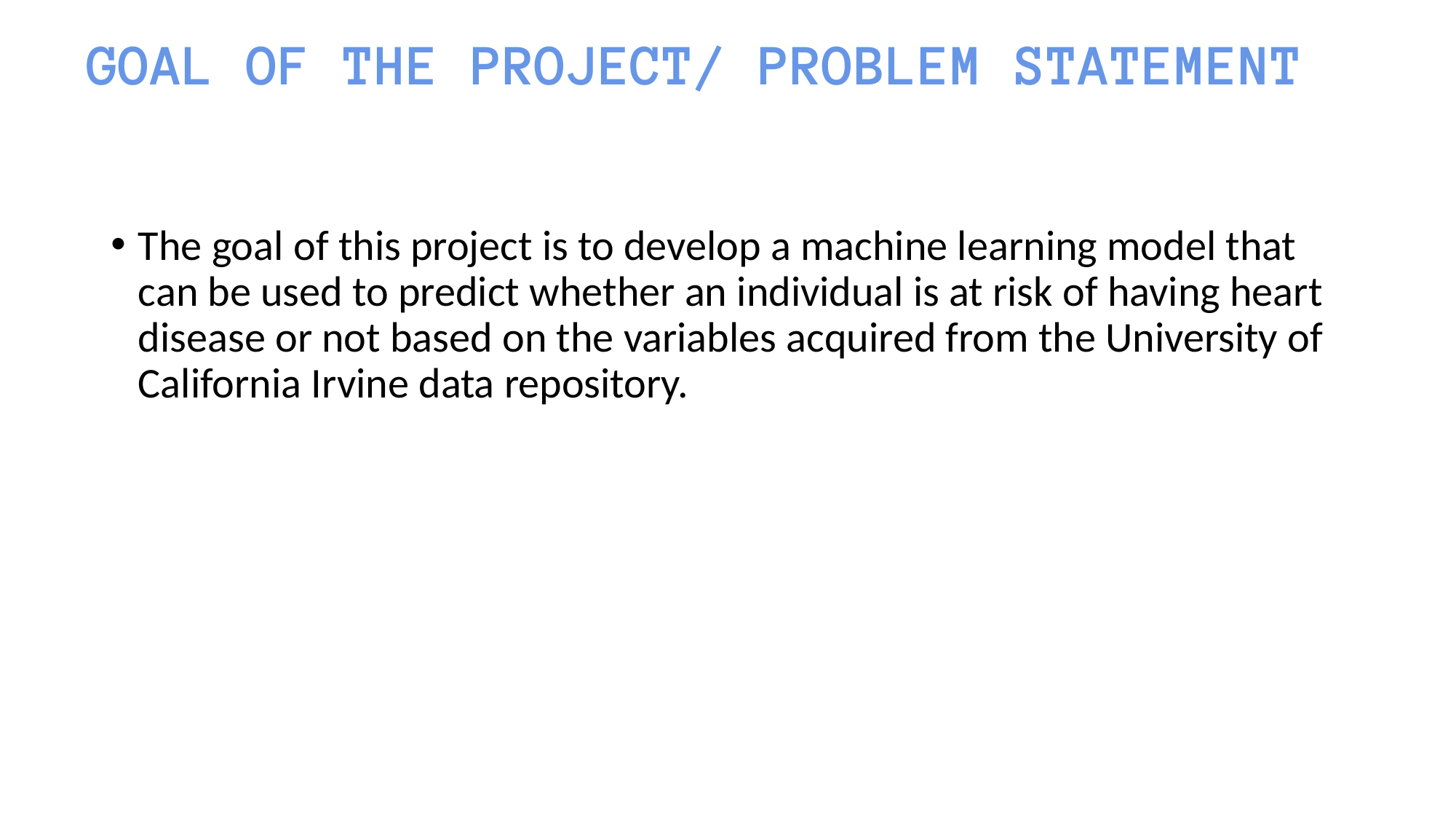

# GOAL OF THE PROJECT/ PROBLEM STATEMENT
The goal of this project is to develop a machine learning model that can be used to predict whether an individual is at risk of having heart disease or not based on the variables acquired from the University of California Irvine data repository.